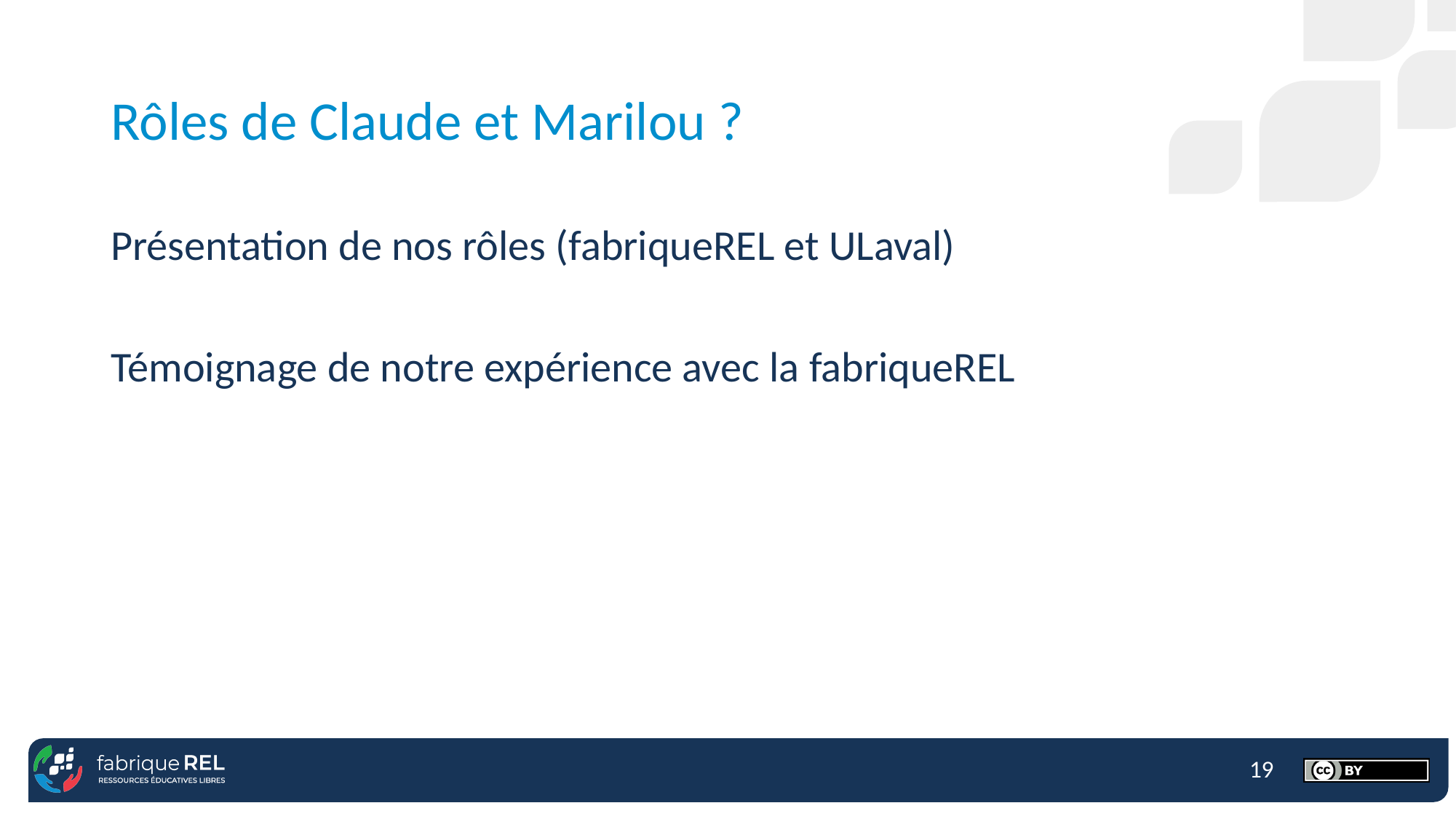

# Rôles de Claude et Marilou ?
Présentation de nos rôles (fabriqueREL et ULaval)

Témoignage de notre expérience avec la fabriqueREL
19